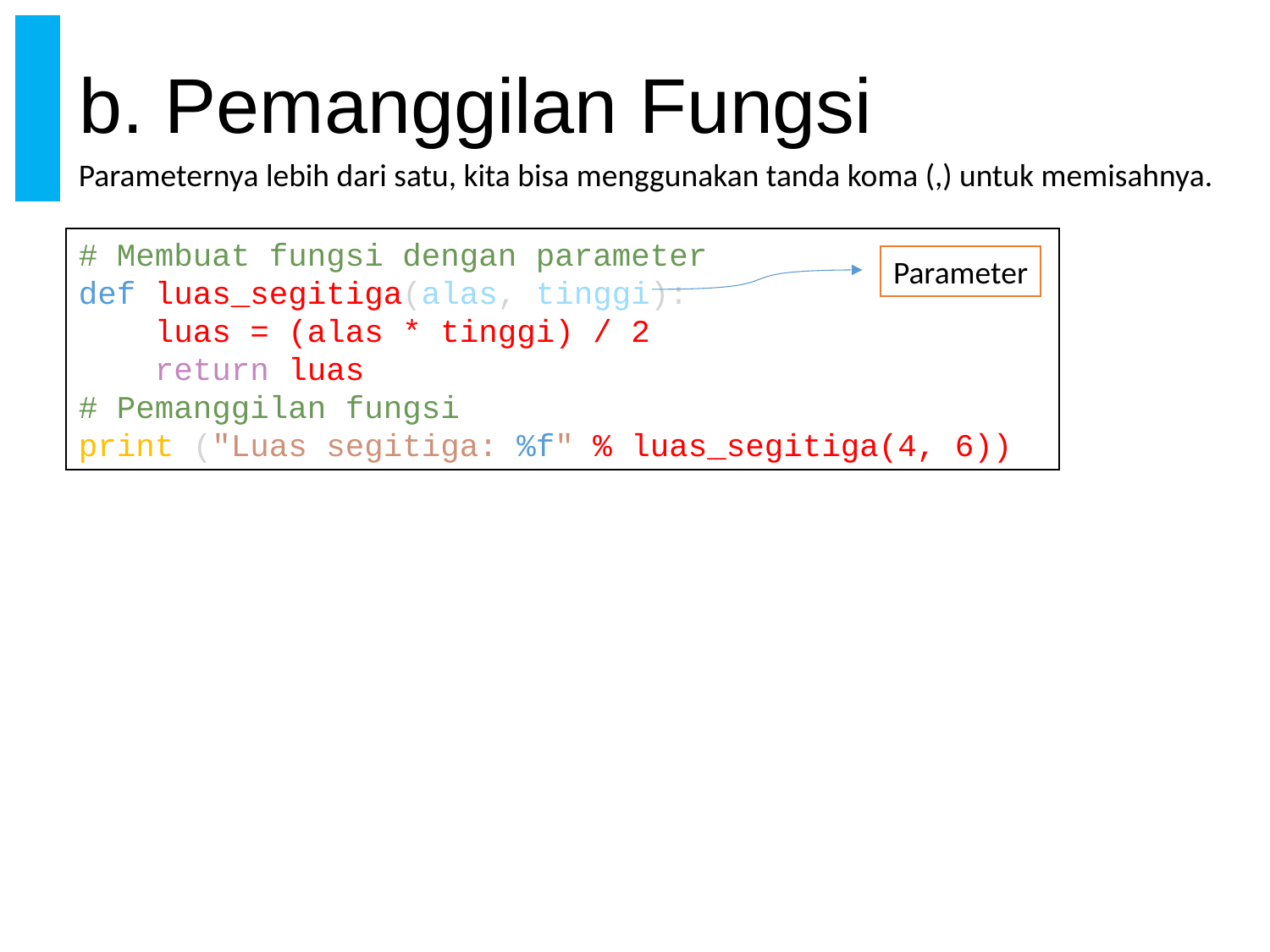

# b. Pemanggilan Fungsi
Parameternya lebih dari satu, kita bisa menggunakan tanda koma (,) untuk memisahnya.
# Membuat fungsi dengan parameter
def luas_segitiga(alas, tinggi):
    luas = (alas * tinggi) / 2
    return luas
# Pemanggilan fungsi
print ("Luas segitiga: %f" % luas_segitiga(4, 6))
Parameter